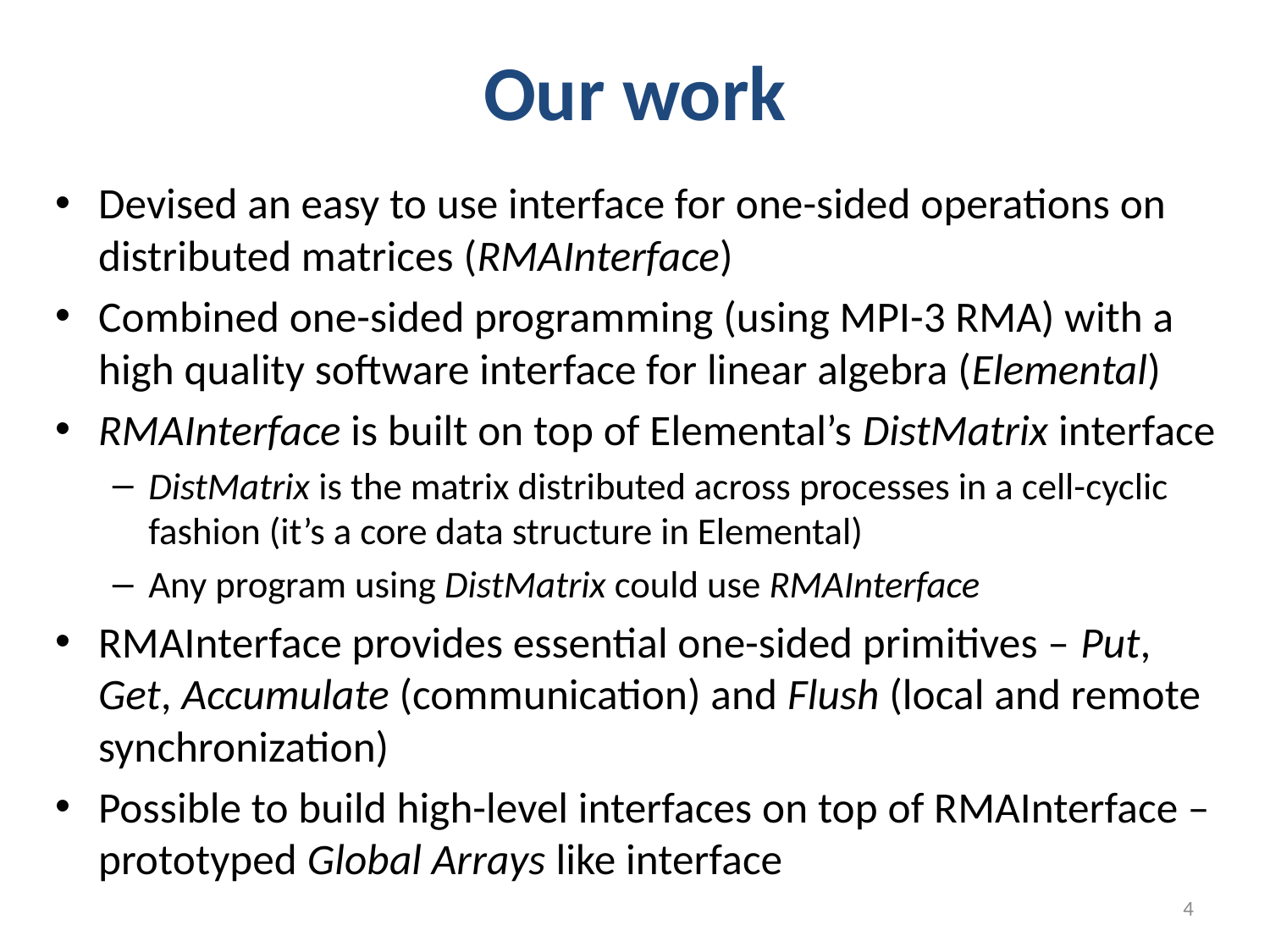

# Our work
Devised an easy to use interface for one-sided operations on distributed matrices (RMAInterface)
Combined one-sided programming (using MPI-3 RMA) with a high quality software interface for linear algebra (Elemental)
RMAInterface is built on top of Elemental’s DistMatrix interface
DistMatrix is the matrix distributed across processes in a cell-cyclic fashion (it’s a core data structure in Elemental)
Any program using DistMatrix could use RMAInterface
RMAInterface provides essential one-sided primitives – Put, Get, Accumulate (communication) and Flush (local and remote synchronization)
Possible to build high-level interfaces on top of RMAInterface – prototyped Global Arrays like interface

4